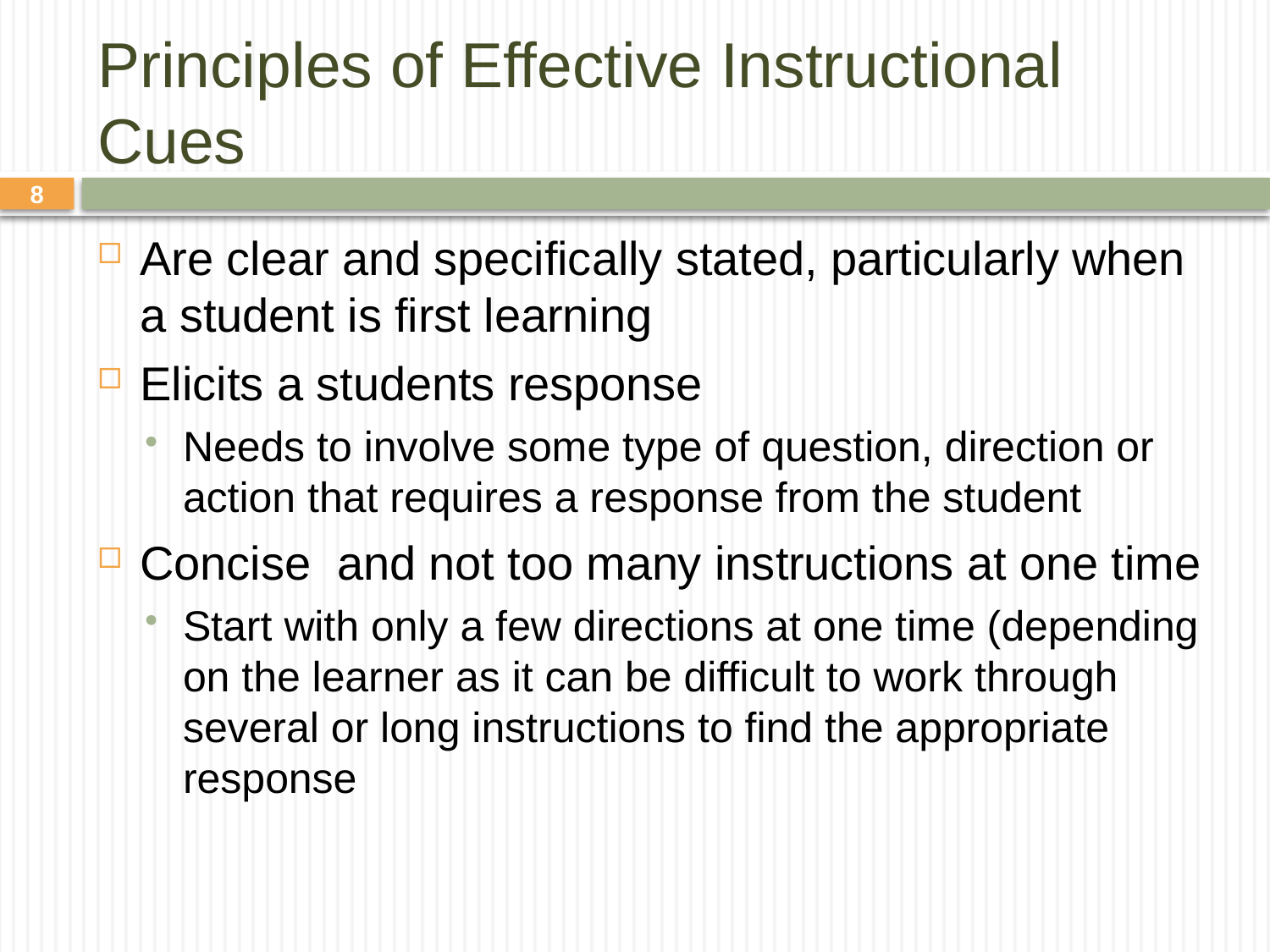

# Principles of Effective Instructional Cues
8
Are clear and specifically stated, particularly when a student is first learning
Elicits a students response
Needs to involve some type of question, direction or action that requires a response from the student
Concise  and not too many instructions at one time
Start with only a few directions at one time (depending on the learner as it can be difficult to work through several or long instructions to find the appropriate response